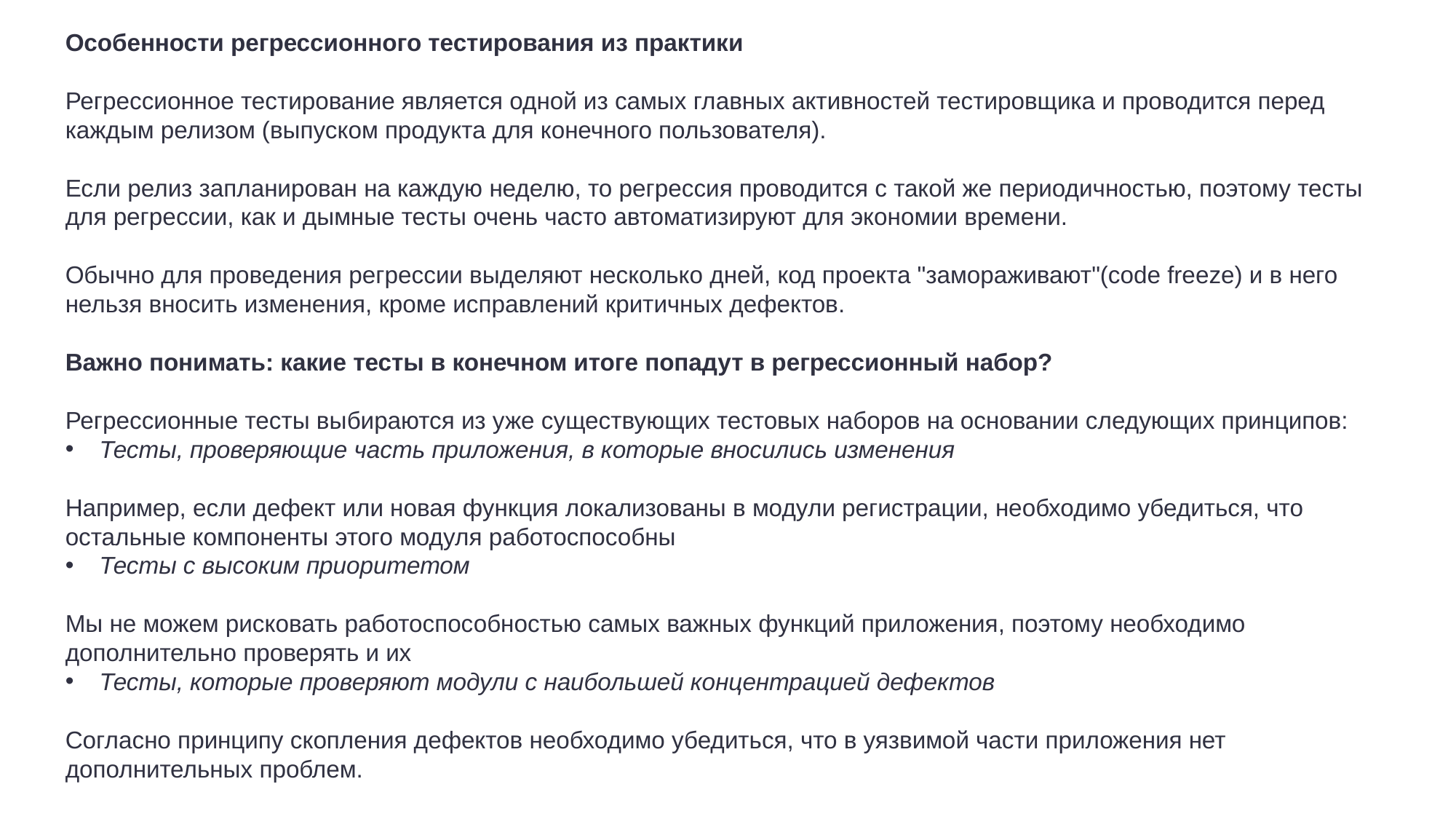

Особенности регрессионного тестирования из практики

Регрессионное тестирование является одной из самых главных активностей тестировщика и проводится перед каждым релизом (выпуском продукта для конечного пользователя).

Если релиз запланирован на каждую неделю, то регрессия проводится с такой же периодичностью, поэтому тесты для регрессии, как и дымные тесты очень часто автоматизируют для экономии времени.

Обычно для проведения регрессии выделяют несколько дней, код проекта "замораживают"(code freeze) и в него нельзя вносить изменения, кроме исправлений критичных дефектов.

Важно понимать: какие тесты в конечном итоге попадут в регрессионный набор?

Регрессионные тесты выбираются из уже существующих тестовых наборов на основании следующих принципов:
Тесты, проверяющие часть приложения, в которые вносились изменения

Например, если дефект или новая функция локализованы в модули регистрации, необходимо убедиться, что остальные компоненты этого модуля работоспособны
Тесты с высоким приоритетом

Мы не можем рисковать работоспособностью самых важных функций приложения, поэтому необходимо дополнительно проверять и их
Тесты, которые проверяют модули с наибольшей концентрацией дефектов

Согласно принципу скопления дефектов необходимо убедиться, что в уязвимой части приложения нет дополнительных проблем.